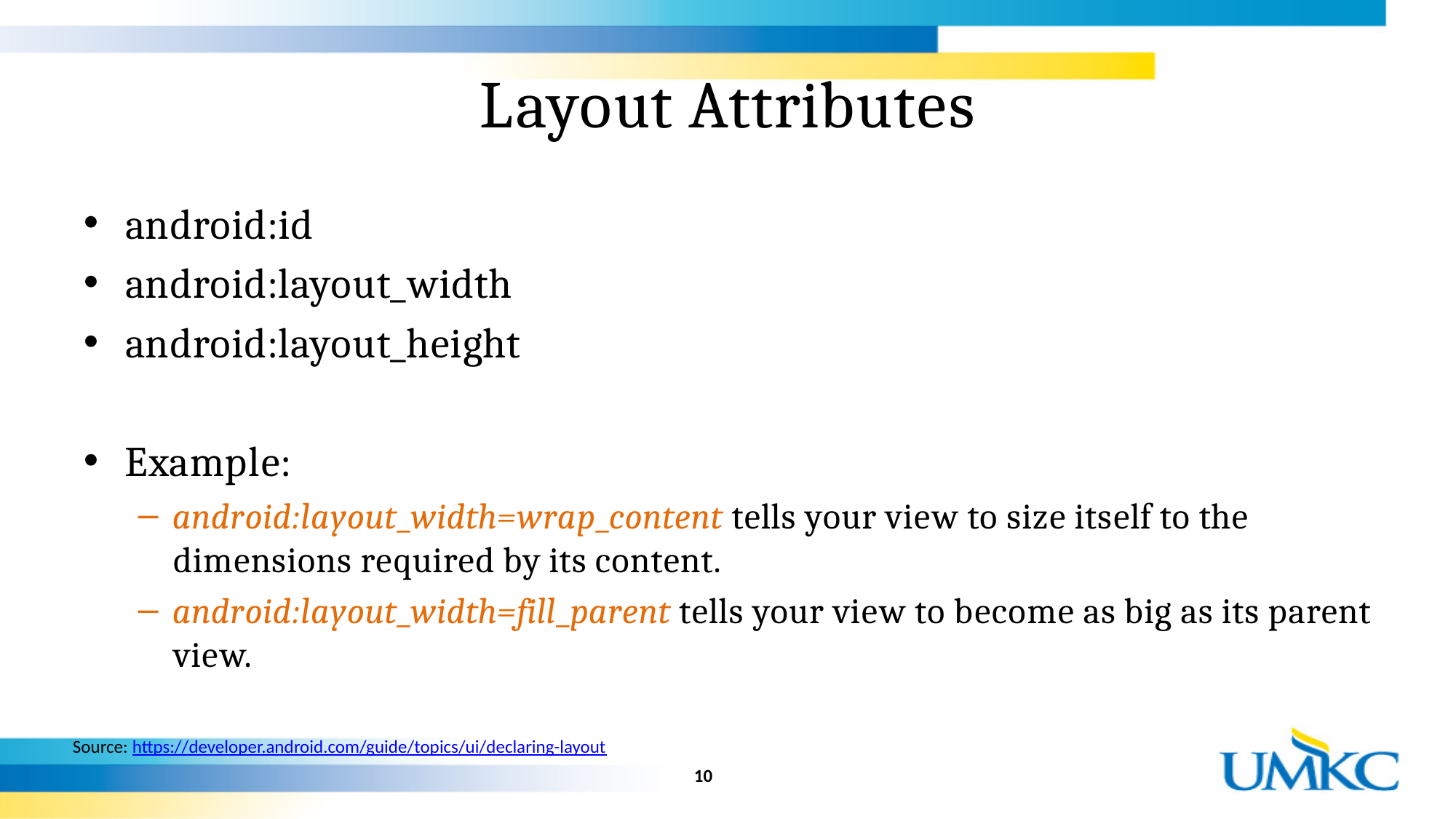

# Layout Attributes
android:id
android:layout_width
android:layout_height

Example:
android:layout_width=wrap_content tells your view to size itself to the dimensions required by its content.
android:layout_width=fill_parent tells your view to become as big as its parent view.
Source: https://developer.android.com/guide/topics/ui/declaring-layout
10